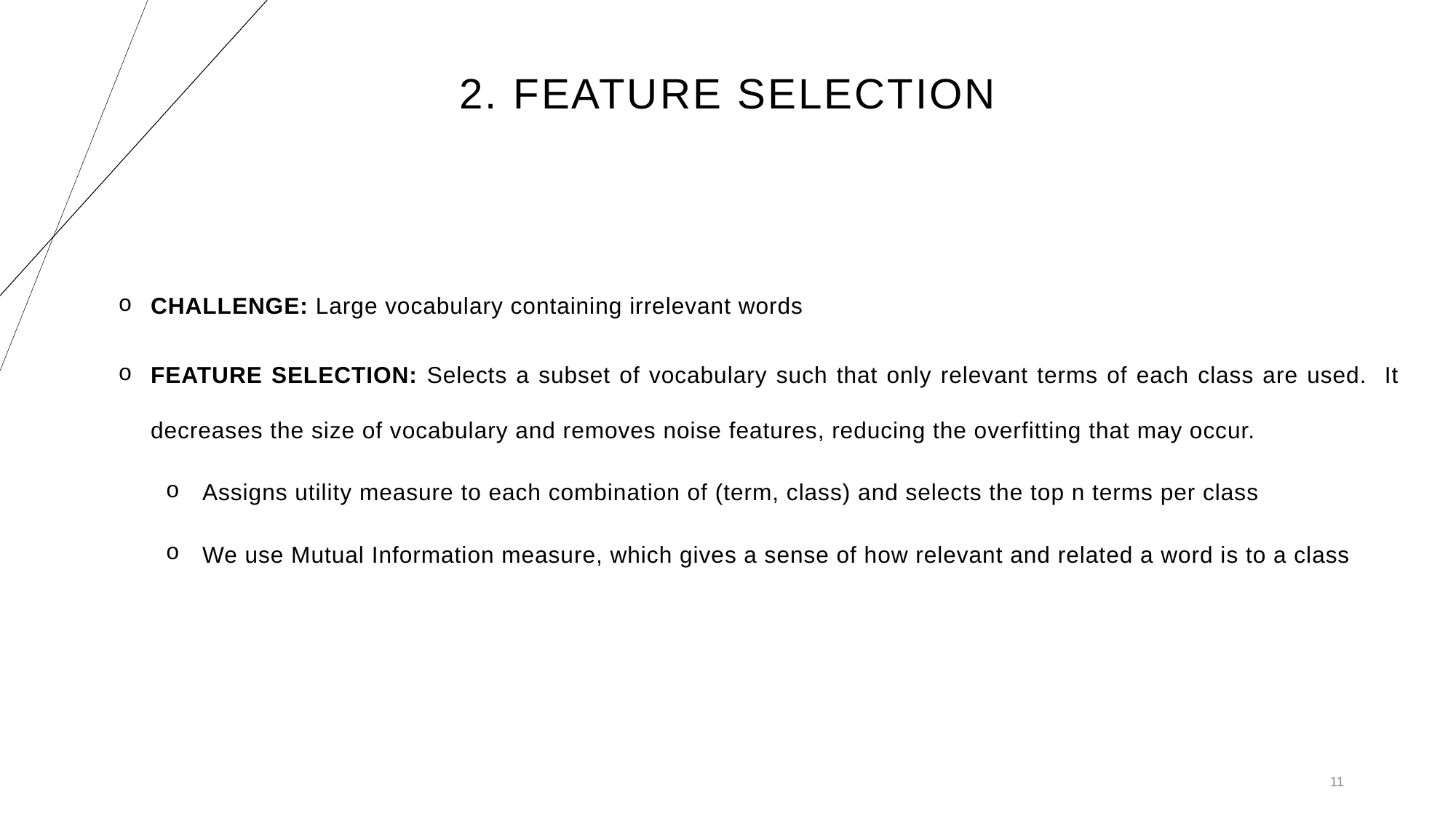

# 2. FEATURE SELECTION
CHALLENGE: Large vocabulary containing irrelevant words
FEATURE SELECTION: Selects a subset of vocabulary such that only relevant terms of each class are used.  It decreases the size of vocabulary and removes noise features, reducing the overfitting that may occur.
Assigns utility measure to each combination of (term, class) and selects the top n terms per class
We use Mutual Information measure, which gives a sense of how relevant and related a word is to a class
11